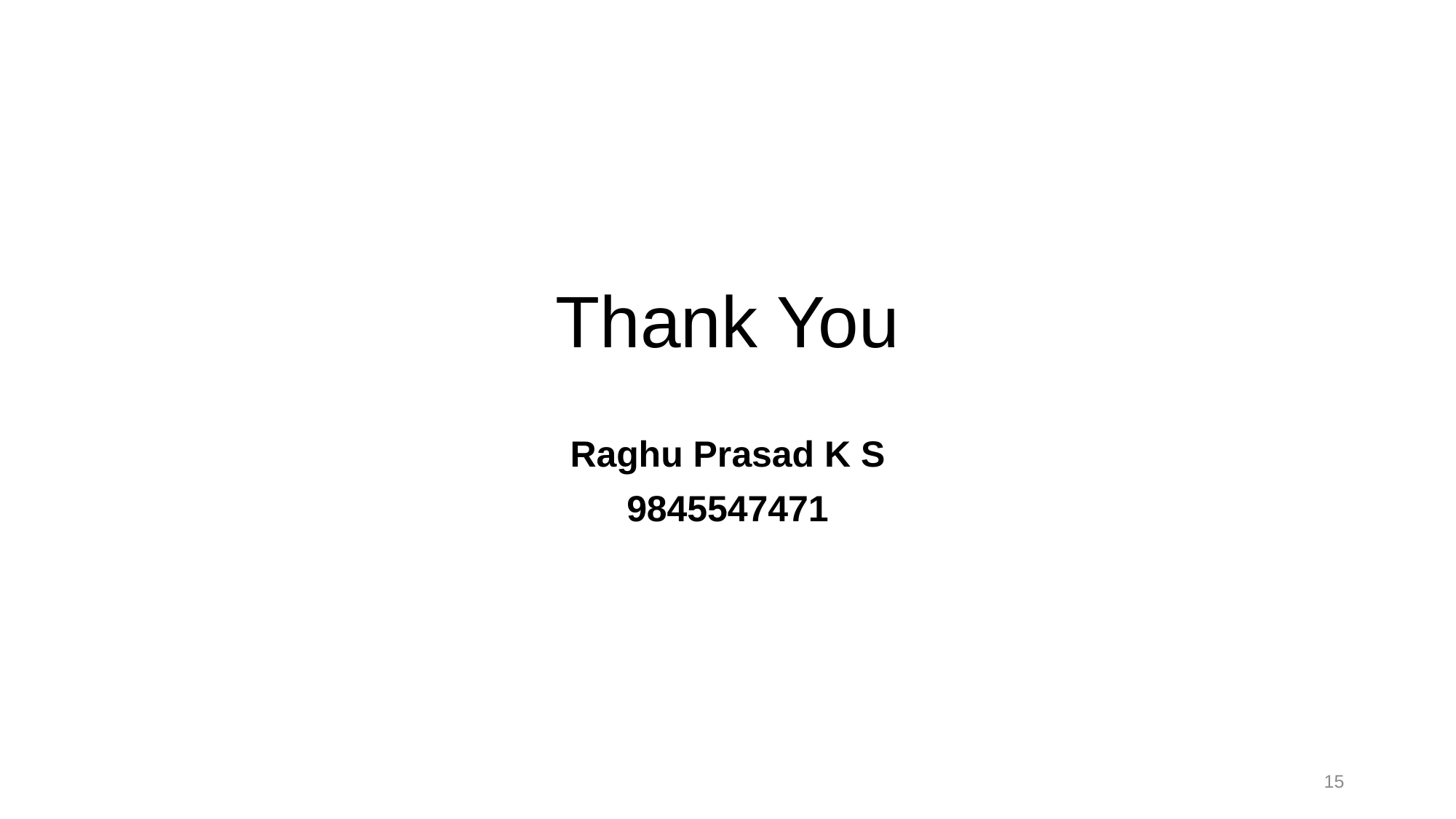

# Thank You
Raghu Prasad K S
9845547471
15